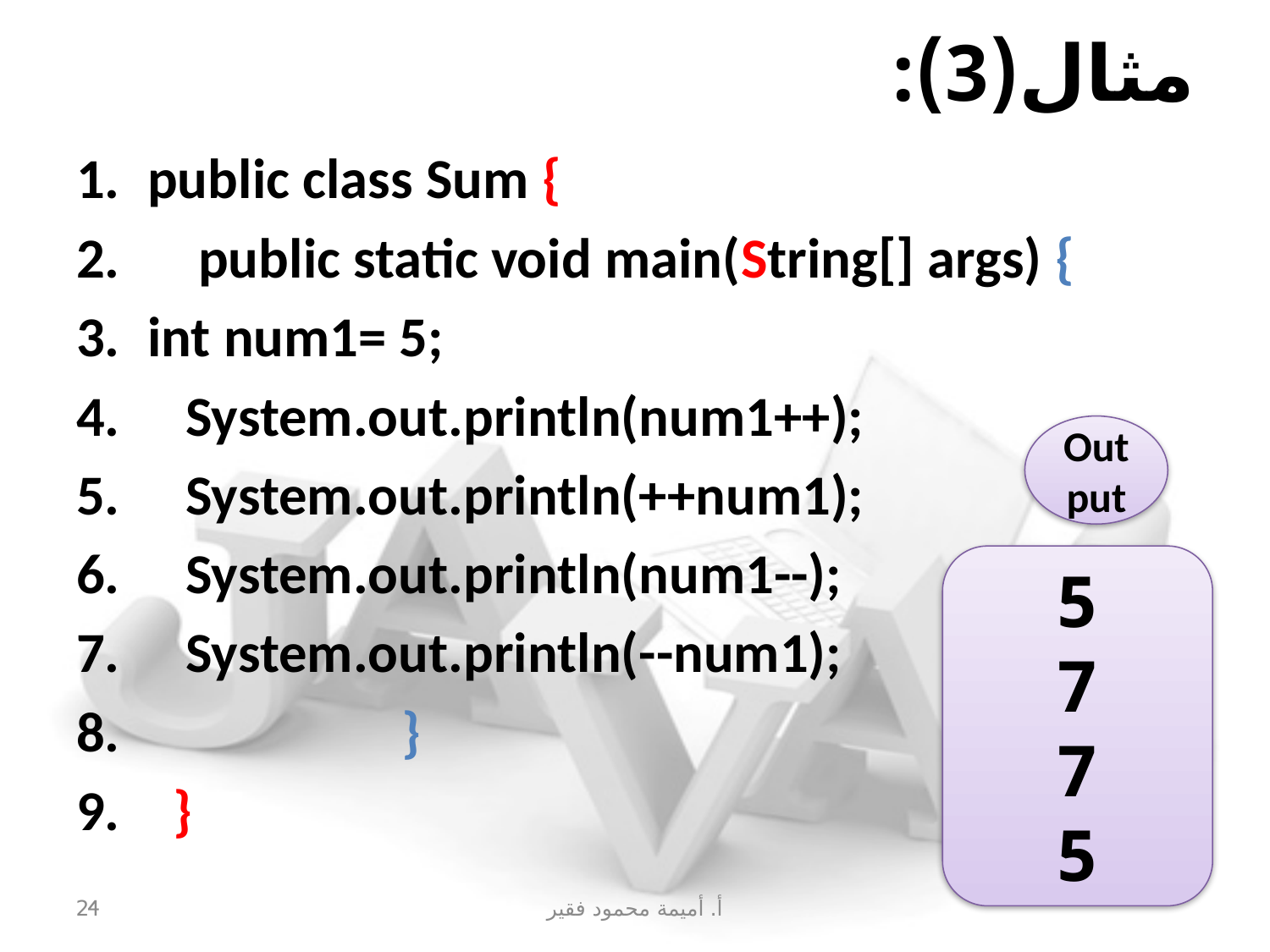

# مثال(3):
public class Sum {
    public static void main(String[] args) {
int num1= 5;
   System.out.println(num1++);
   System.out.println(++num1);
   System.out.println(num1--);
   System.out.println(--num1);
   		}
  }
Output
5
7
7
5
24
أ. أميمة محمود فقير